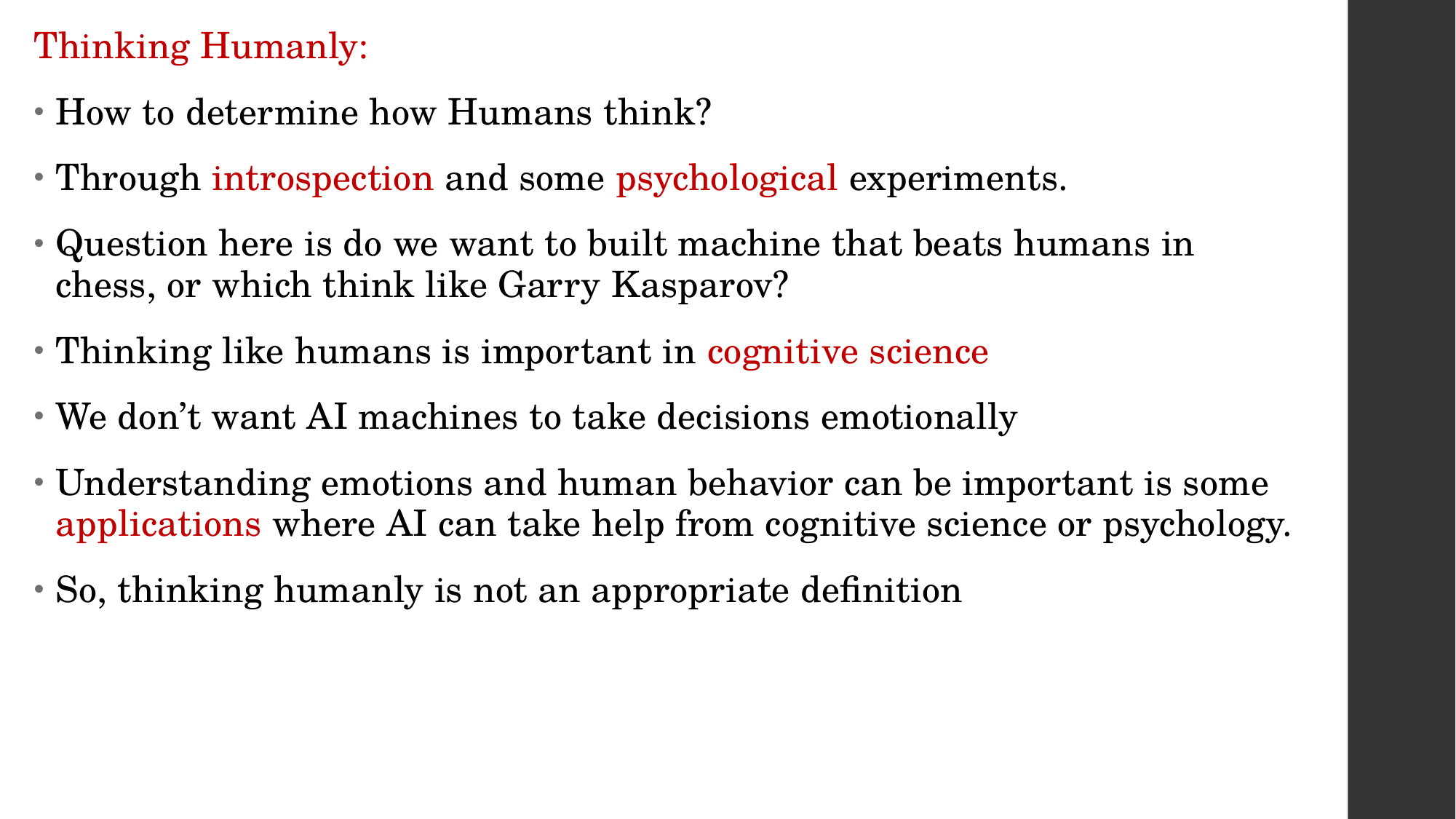

Thinking Humanly:
How to determine how Humans think?
Through introspection and some psychological experiments.
Question here is do we want to built machine that beats humans in chess, or which think like Garry Kasparov?
Thinking like humans is important in cognitive science
We don’t want AI machines to take decisions emotionally
Understanding emotions and human behavior can be important is some applications where AI can take help from cognitive science or psychology.
So, thinking humanly is not an appropriate definition